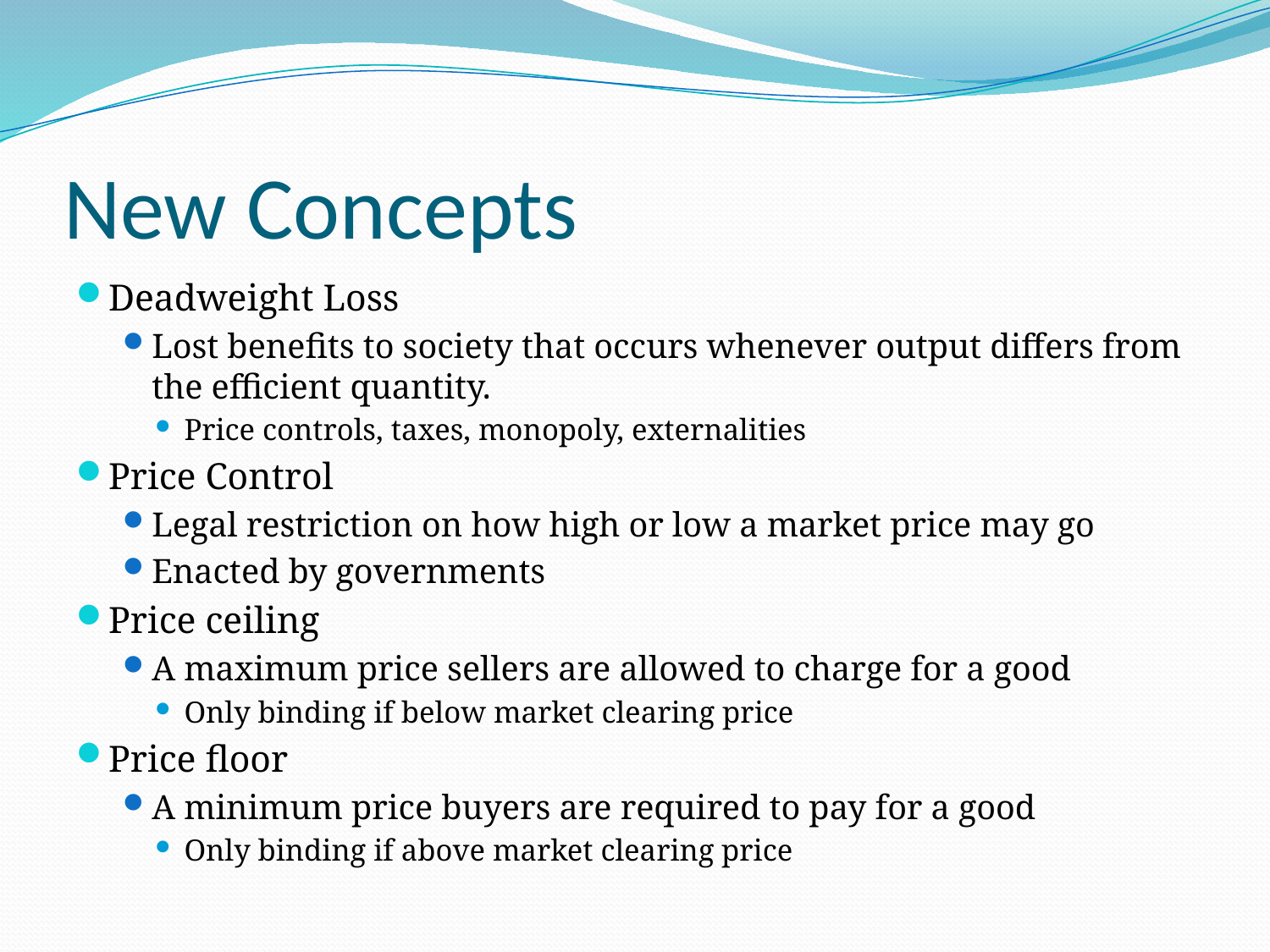

# New Concepts
Deadweight Loss
Lost benefits to society that occurs whenever output differs from the efficient quantity.
Price controls, taxes, monopoly, externalities
Price Control
Legal restriction on how high or low a market price may go
Enacted by governments
Price ceiling
A maximum price sellers are allowed to charge for a good
Only binding if below market clearing price
Price floor
A minimum price buyers are required to pay for a good
Only binding if above market clearing price